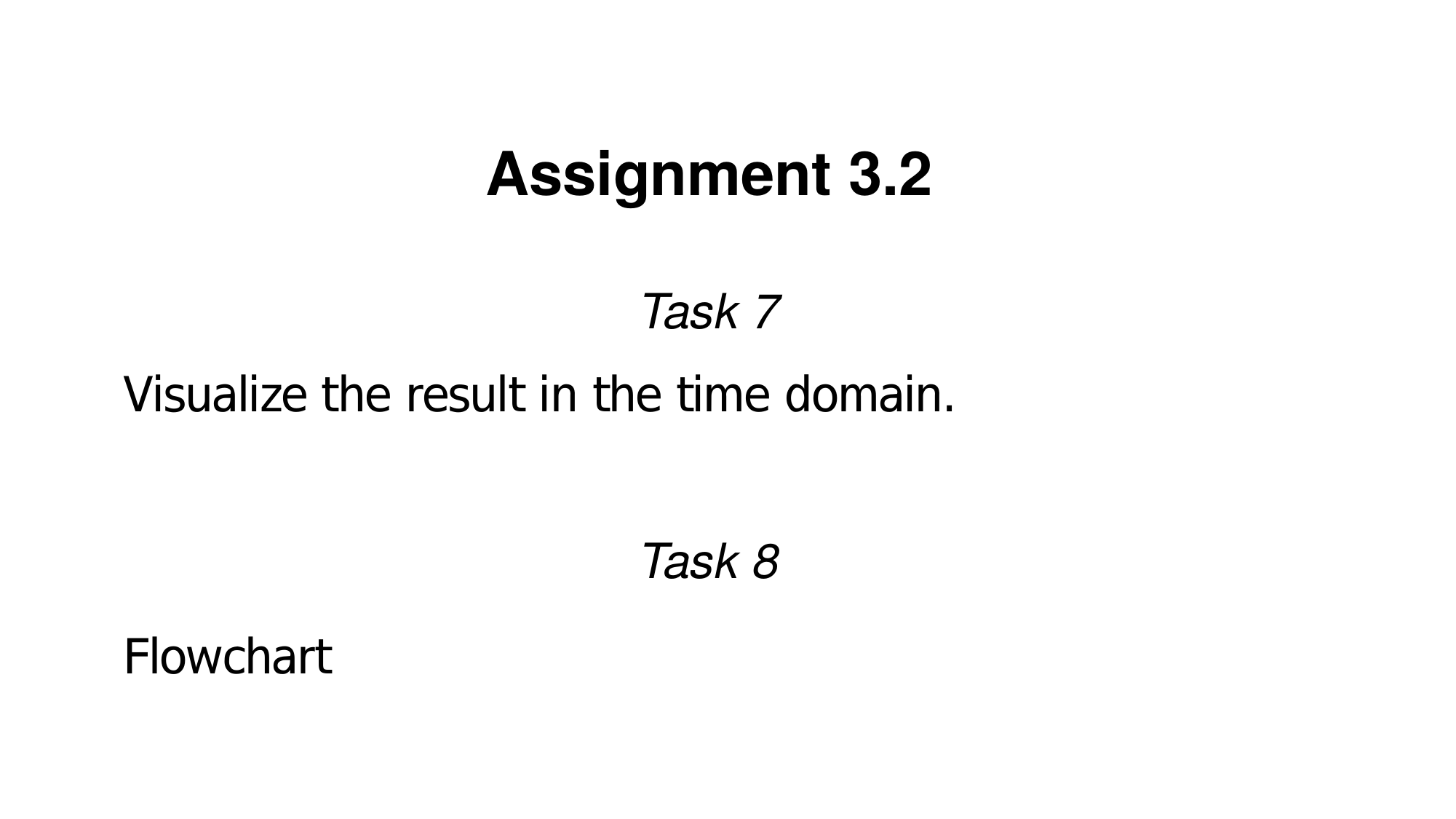

Assignment 3.2

Task 7
Visualize the result in the time domain.
Task 8
Flowchart